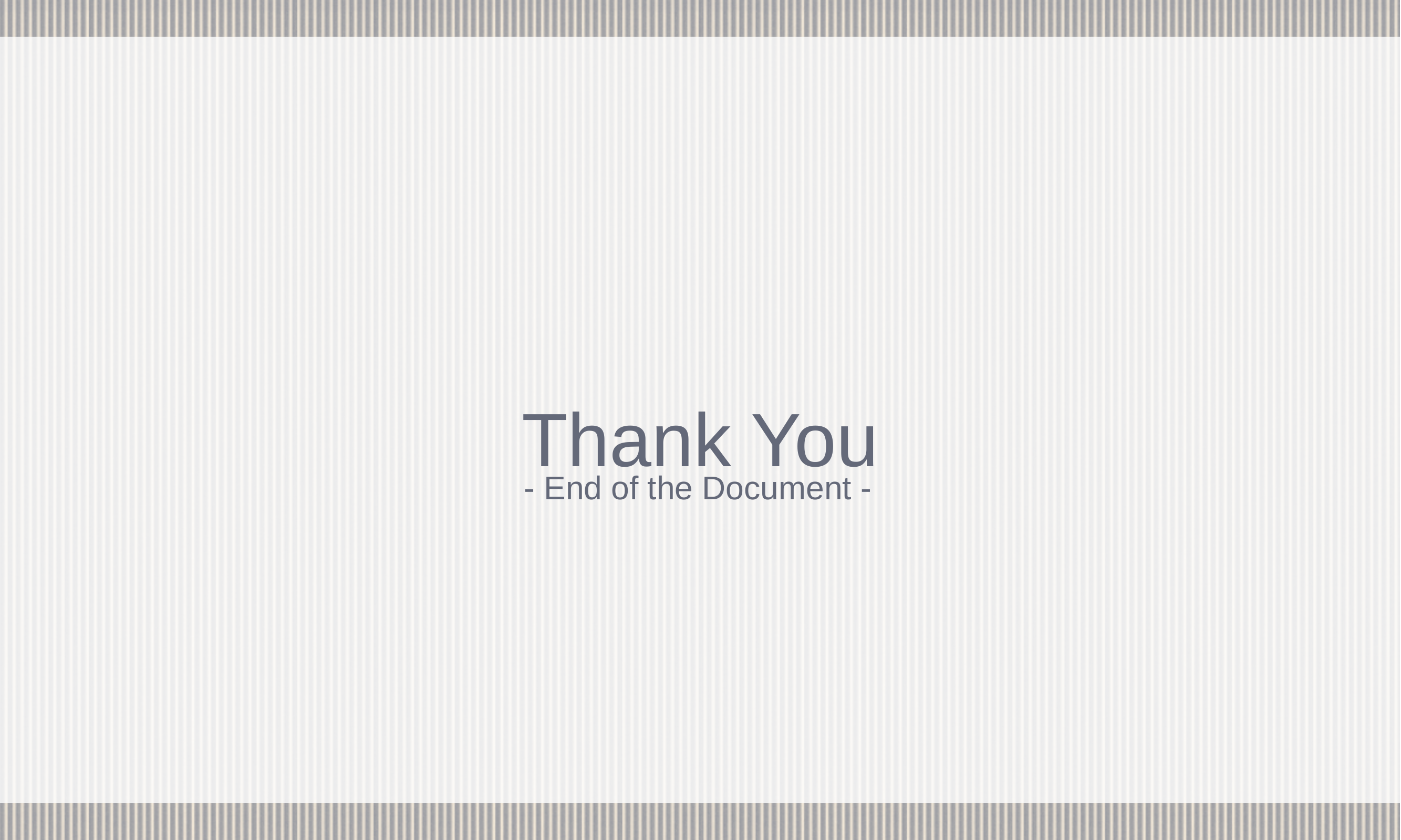

Thank You
- End of the Document -